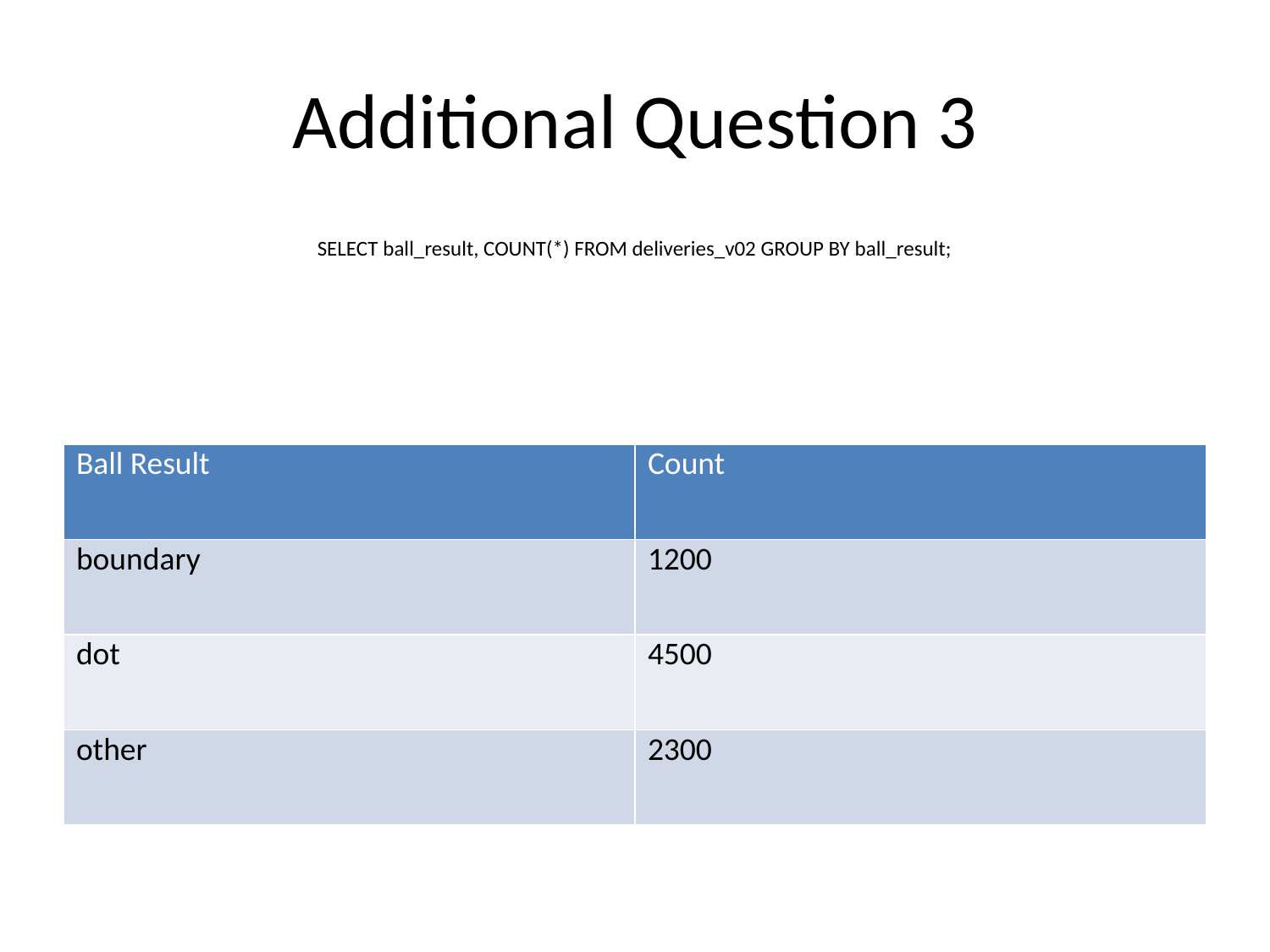

# Additional Question 3

SELECT ball_result, COUNT(*) FROM deliveries_v02 GROUP BY ball_result;
| Ball Result | Count |
| --- | --- |
| boundary | 1200 |
| dot | 4500 |
| other | 2300 |